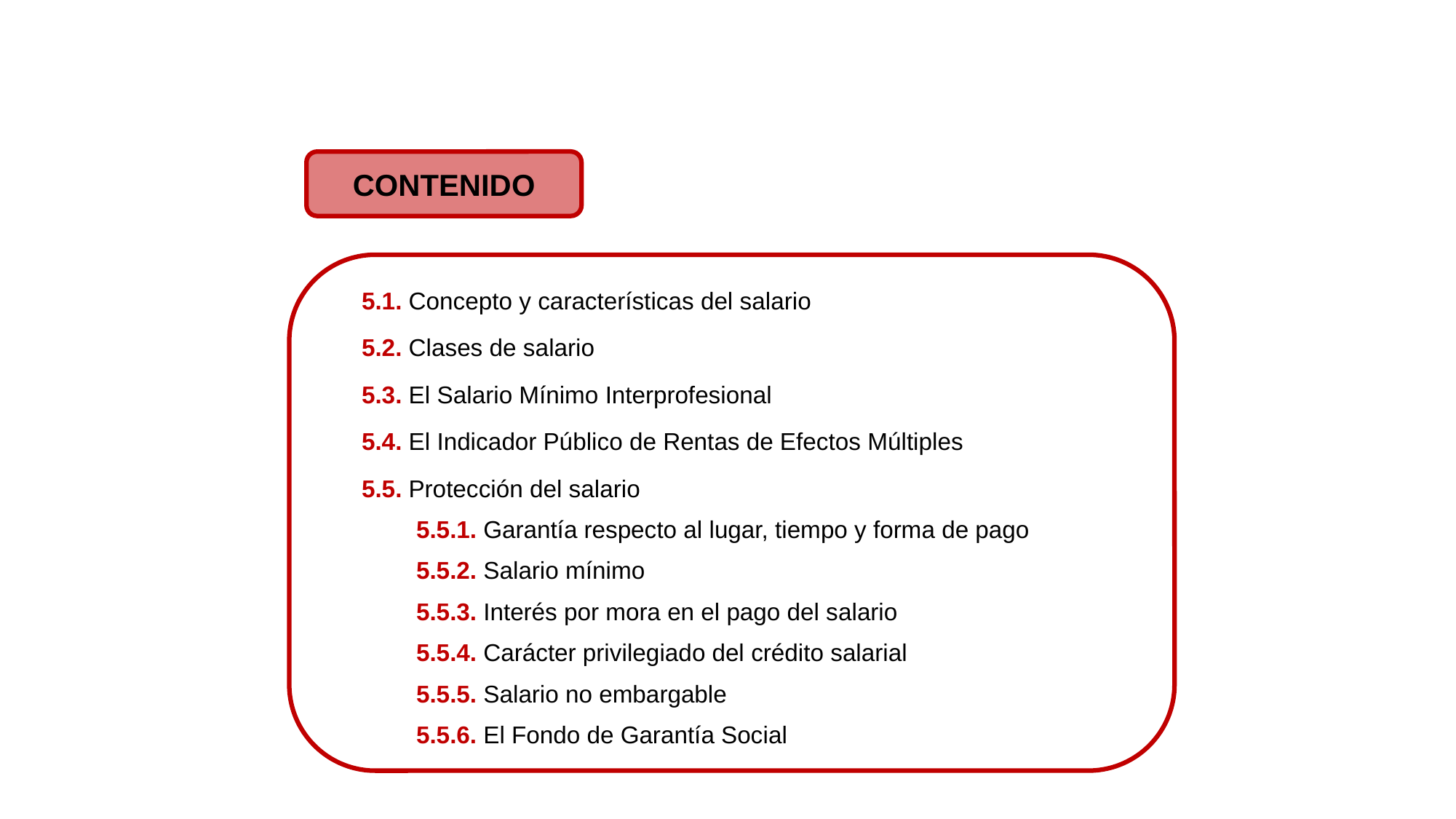

CONTENIDO
5.1. Concepto y características del salario
5.2. Clases de salario
5.3. El Salario Mínimo Interprofesional
5.4. El Indicador Público de Rentas de Efectos Múltiples
5.5. Protección del salario
5.5.1. Garantía respecto al lugar, tiempo y forma de pago
5.5.2. Salario mínimo
5.5.3. Interés por mora en el pago del salario
5.5.4. Carácter privilegiado del crédito salarial
5.5.5. Salario no embargable
5.5.6. El Fondo de Garantía Social